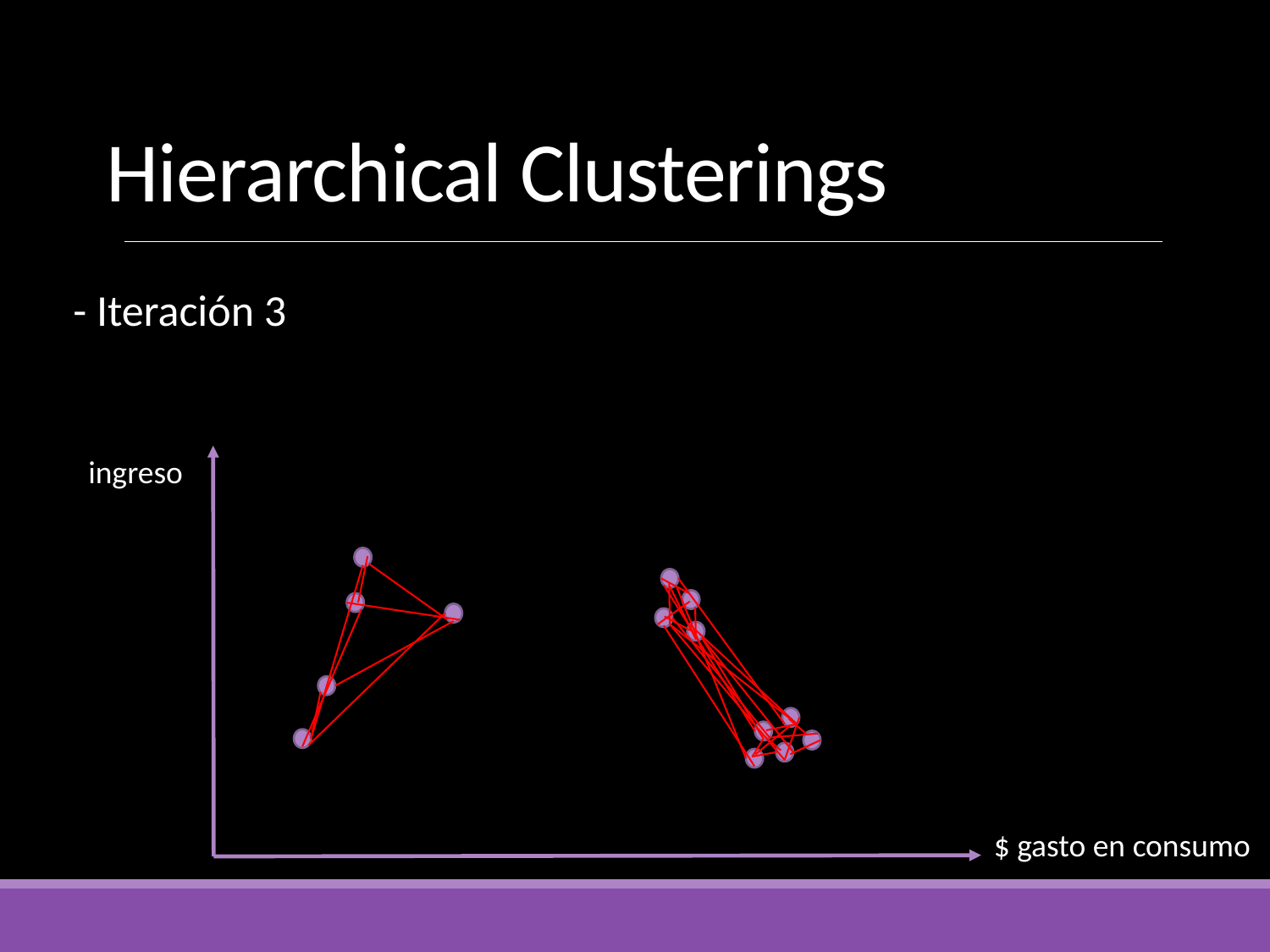

# Hierarchical Clusterings
- Iteración 3

ingreso

$ gasto en consumo